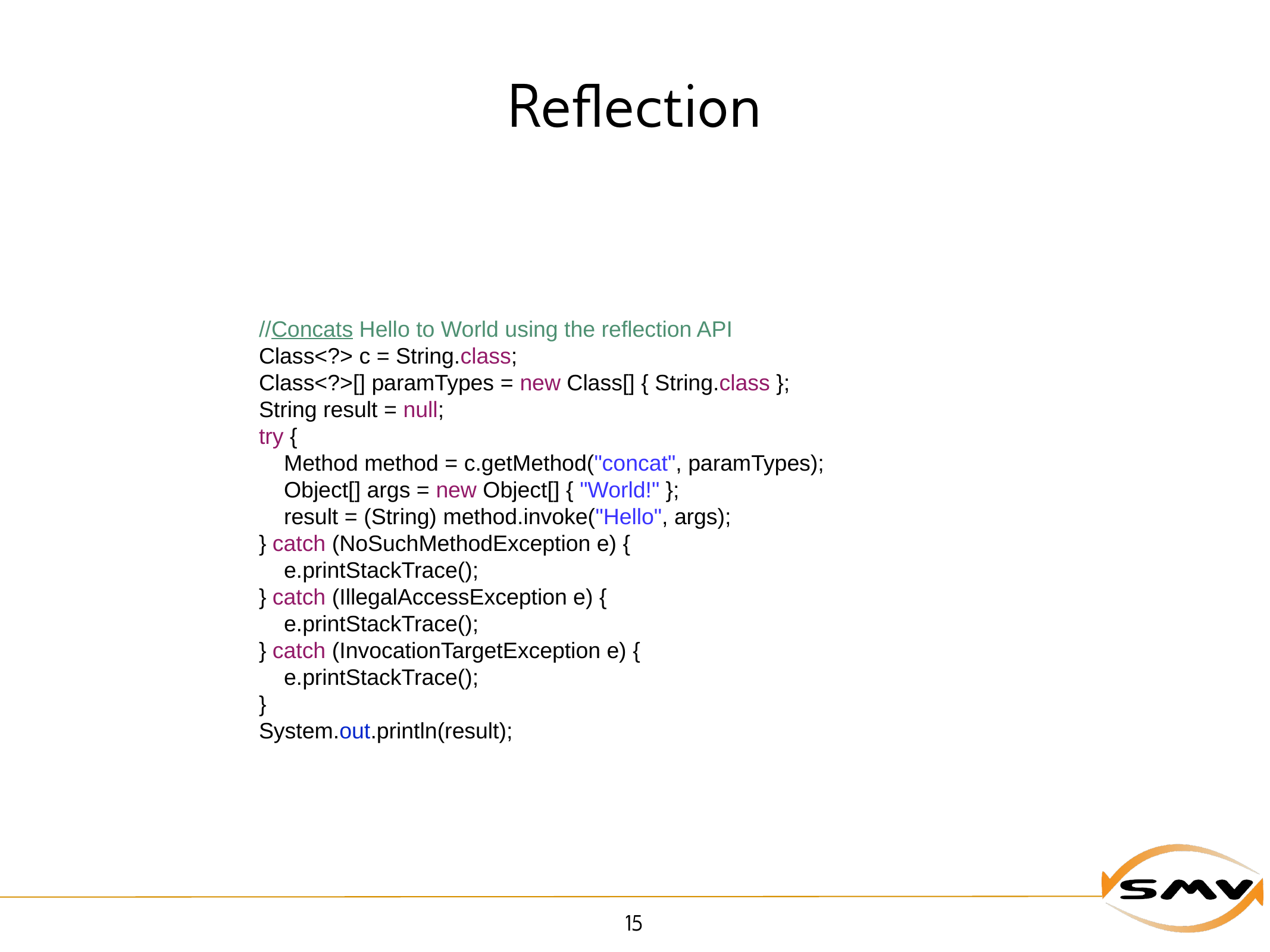

# Reflection
        //Concats Hello to World using the reflection API
        Class<?> c = String.class;
        Class<?>[] paramTypes = new Class[] { String.class };
        String result = null;
        try {
            Method method = c.getMethod("concat", paramTypes);
            Object[] args = new Object[] { "World!" };
            result = (String) method.invoke("Hello", args);
        } catch (NoSuchMethodException e) {
            e.printStackTrace();
        } catch (IllegalAccessException e) {
            e.printStackTrace();
        } catch (InvocationTargetException e) {
            e.printStackTrace();
        }
        System.out.println(result);
15